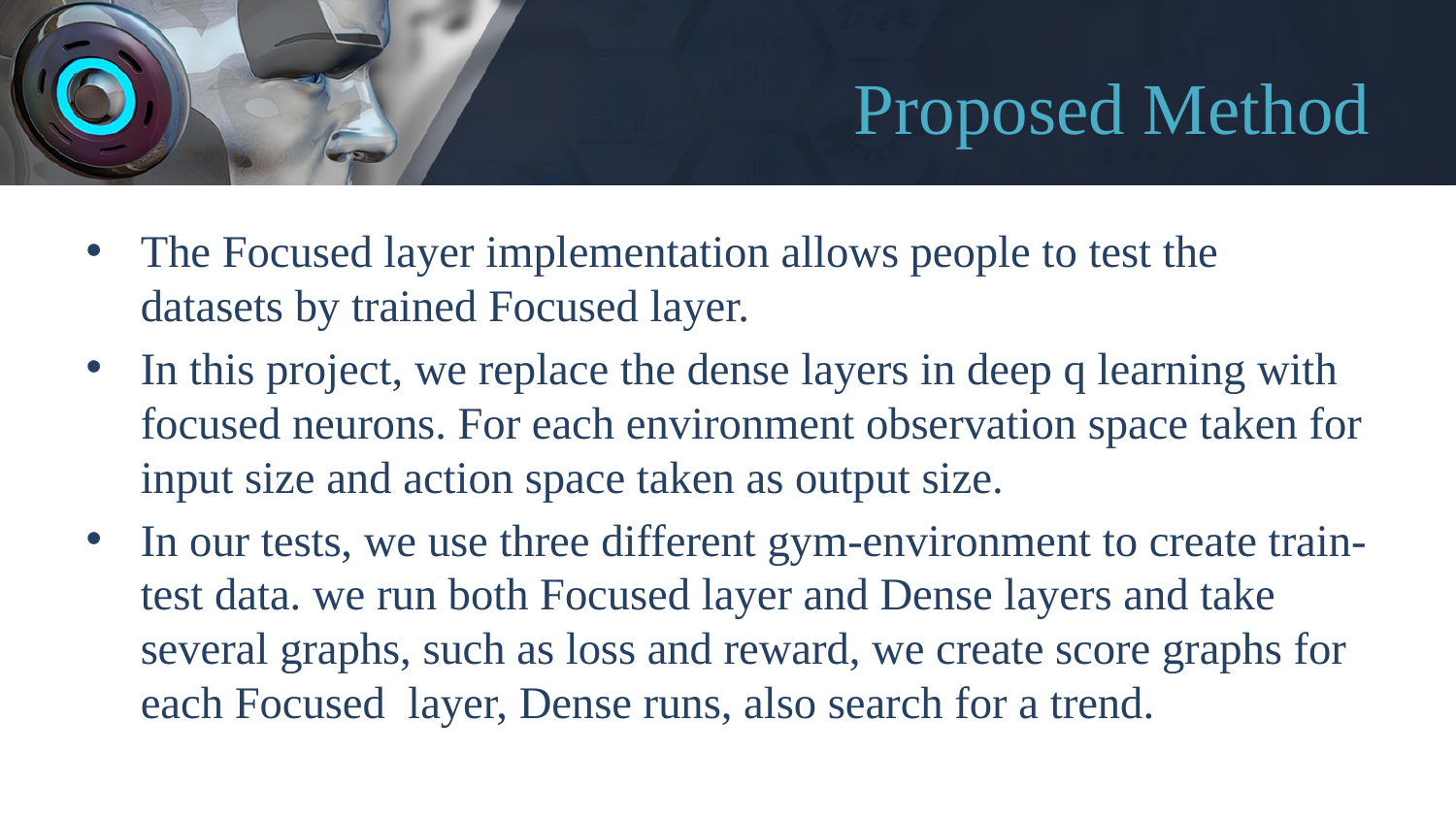

# Proposed Method
The Focused layer implementation allows people to test the datasets by trained Focused layer.
In this project, we replace the dense layers in deep q learning with focused neurons. For each environment observation space taken for input size and action space taken as output size.
In our tests, we use three different gym-environment to create train-test data. we run both Focused layer and Dense layers and take several graphs, such as loss and reward, we create score graphs for each Focused  layer, Dense runs, also search for a trend.